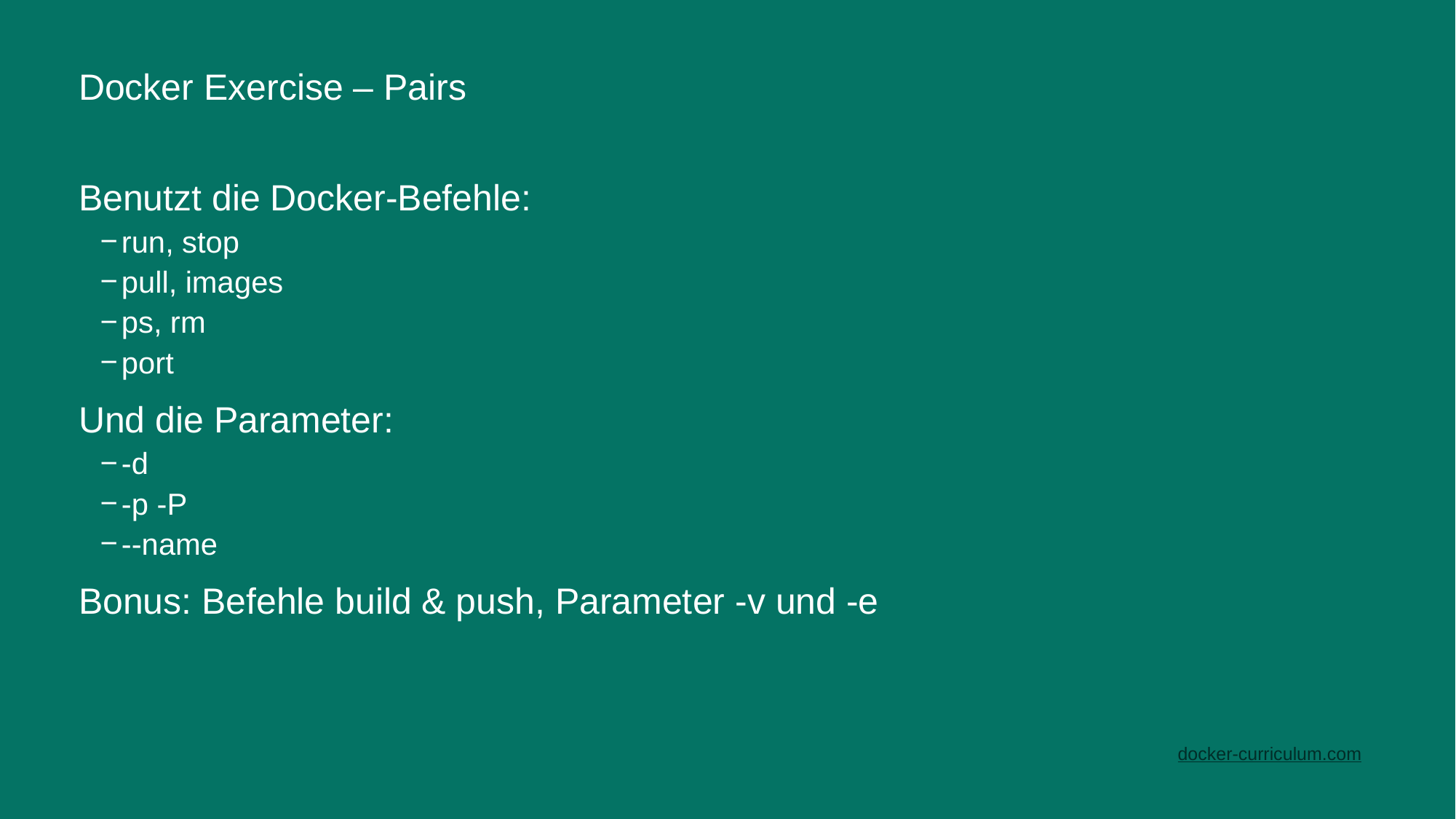

# Docker Exercise – Pairs
Benutzt die Docker-Befehle:
run, stop
pull, images
ps, rm
port
Und die Parameter:
-d
-p -P
--name
Bonus: Befehle build & push, Parameter -v und -e

docker-curriculum.com